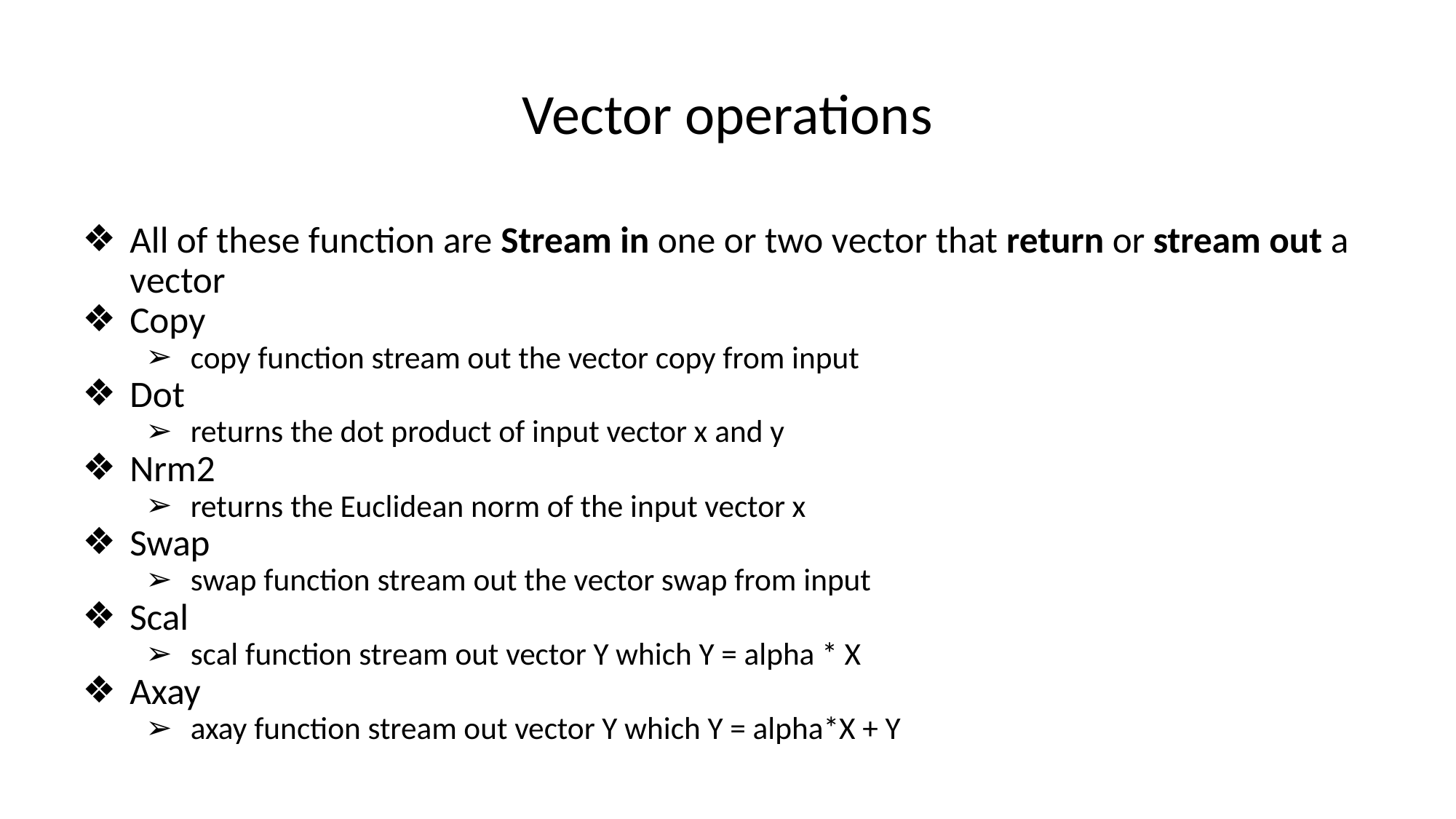

# Vector operations
All of these function are Stream in one or two vector that return or stream out a vector
Copy
copy function stream out the vector copy from input
Dot
returns the dot product of input vector x and y
Nrm2
returns the Euclidean norm of the input vector x
Swap
swap function stream out the vector swap from input
Scal
scal function stream out vector Y which Y = alpha * X
Axay
axay function stream out vector Y which Y = alpha*X + Y